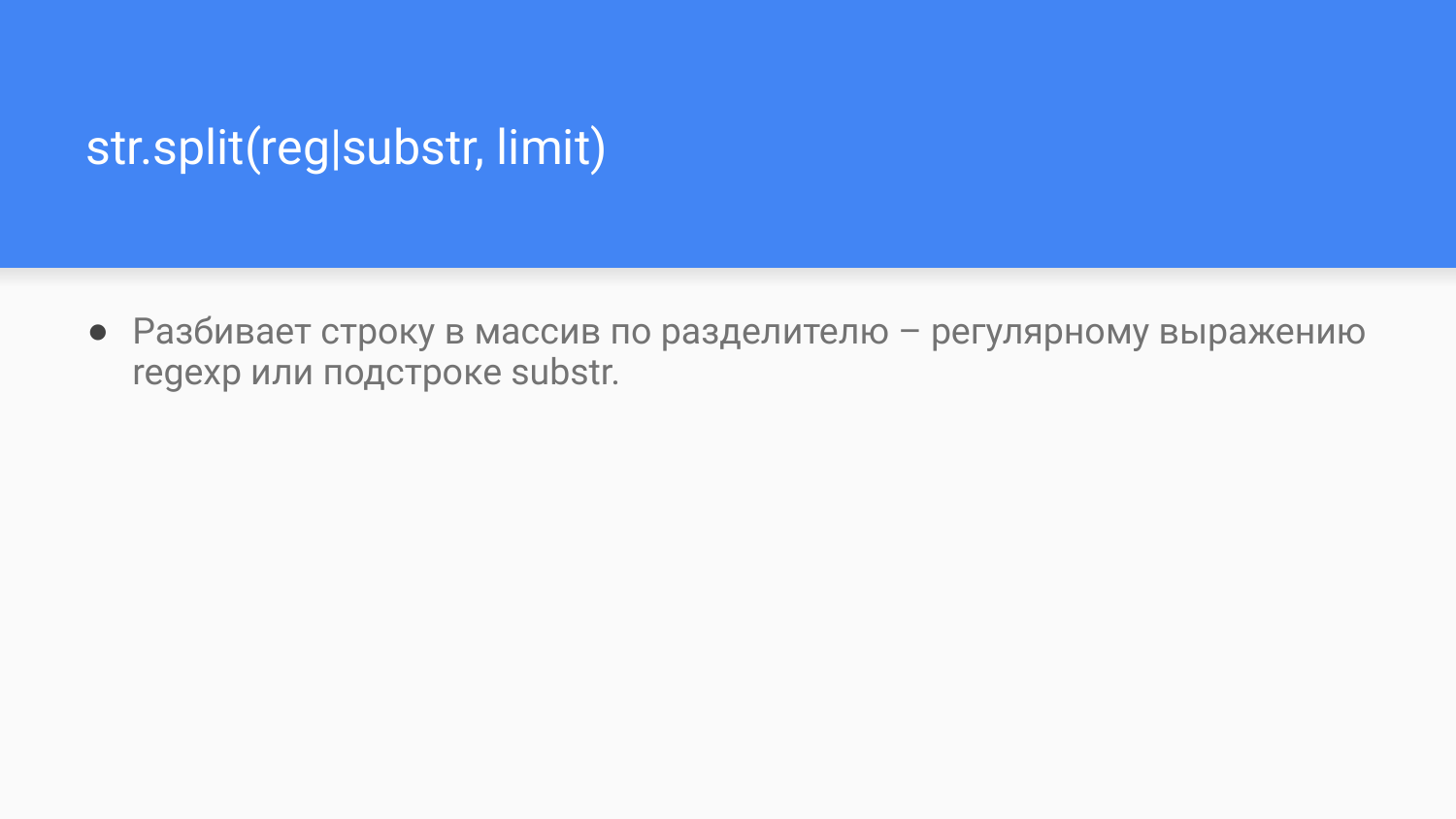

# str.split(reg|substr, limit)
Разбивает строку в массив по разделителю – регулярному выражению regexp или подстроке substr.